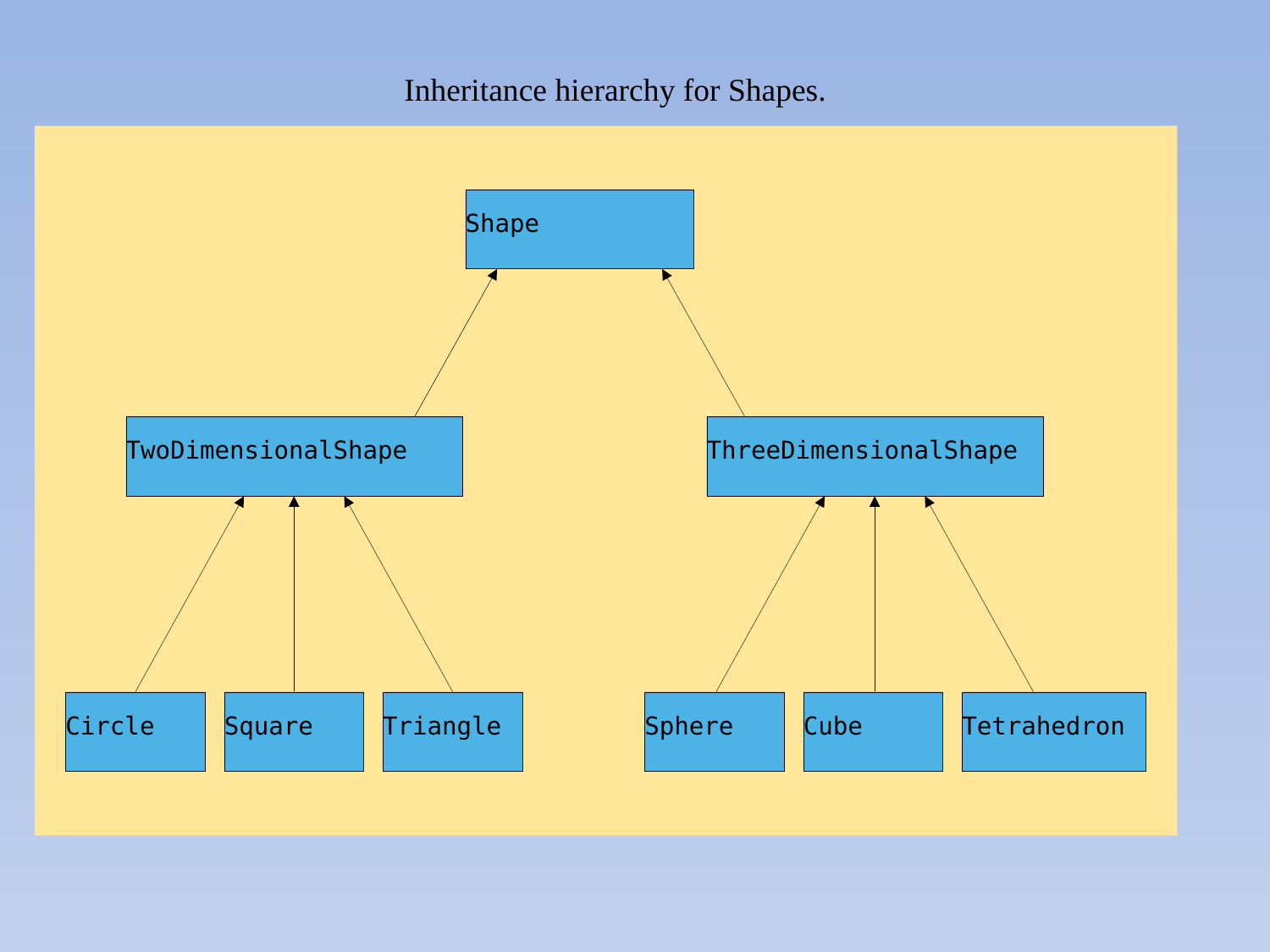

Inheritance hierarchy for Shapes.

Shape

TwoDimensionalShape

ThreeDimensionalShape

Circle

Square

Triangle

Sphere

Cube

Tetrahedron